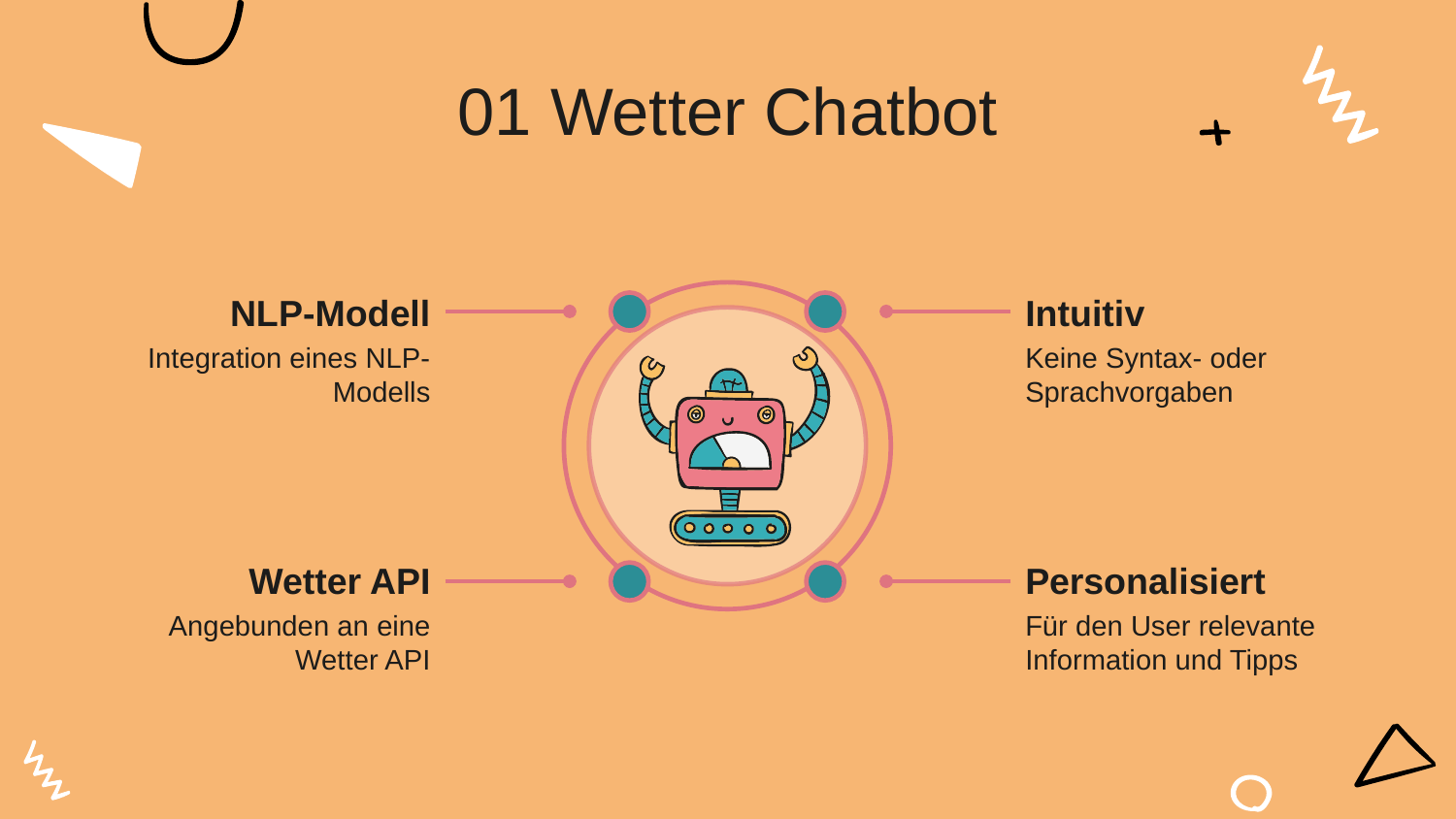

# 01 Wetter Chatbot

Intuitiv
NLP-Modell

Integration eines NLP-Modells
Keine Syntax- oder Sprachvorgaben

Wetter API
Personalisiert

Für den User relevante Information und Tipps
Angebunden an eine Wetter API